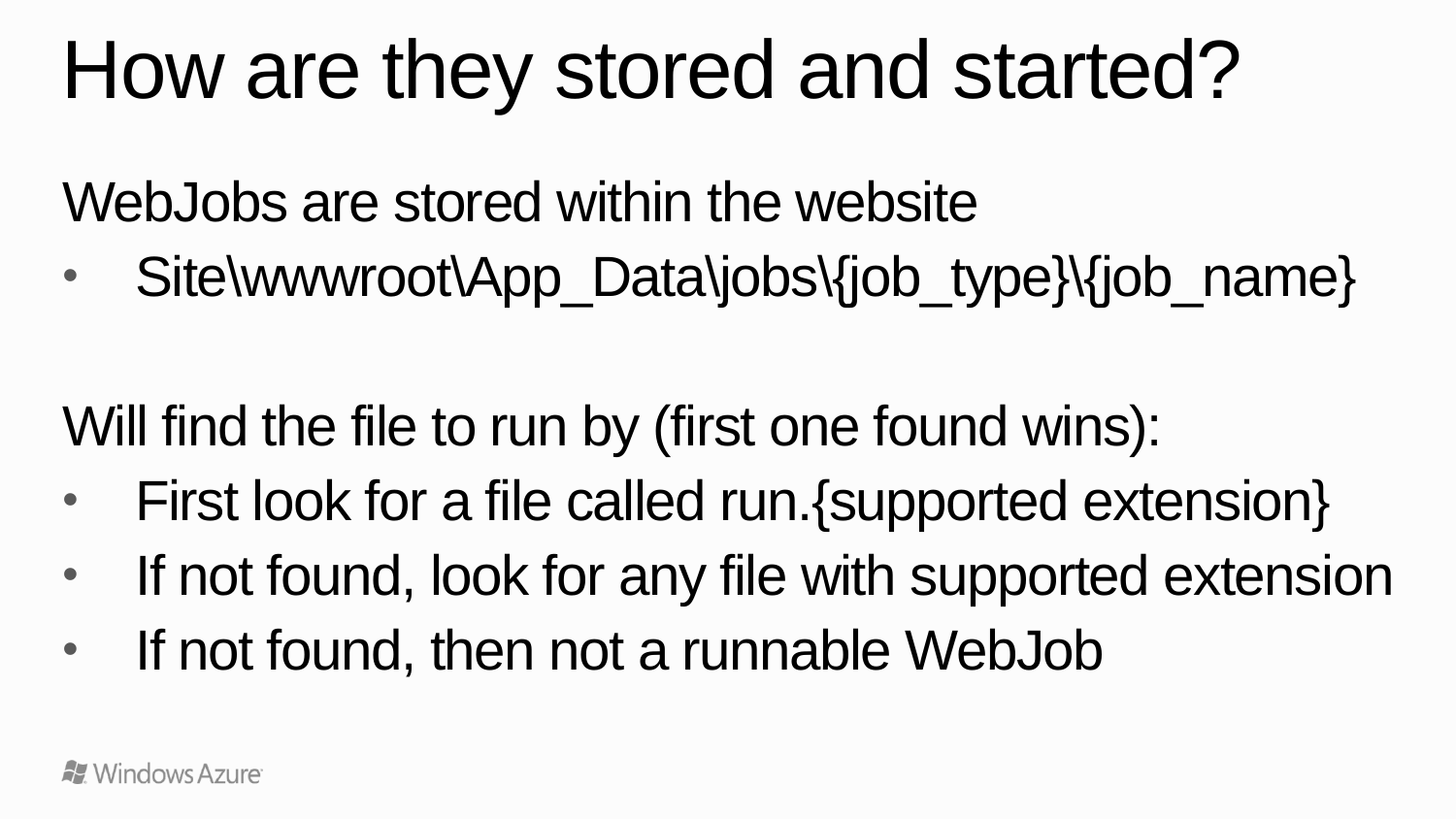

# How are they stored and started?
WebJobs are stored within the website
Site\wwwroot\App_Data\jobs\{job_type}\{job_name}

Will find the file to run by (first one found wins):
First look for a file called run.{supported extension}
If not found, look for any file with supported extension
If not found, then not a runnable WebJob